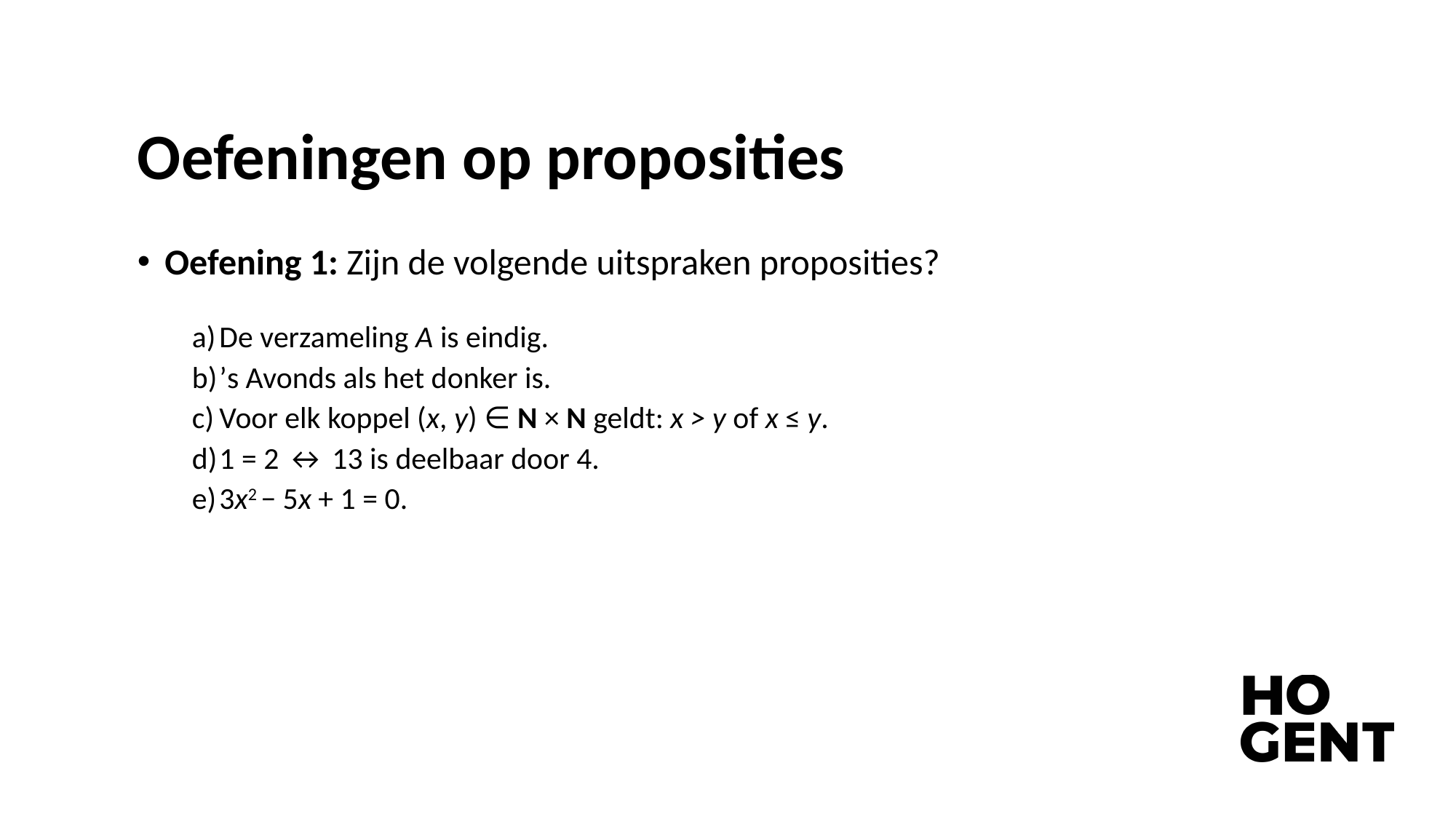

# Oefeningen op proposities
Oefening 1: Zijn de volgende uitspraken proposities?

De verzameling A is eindig.
’s Avonds als het donker is.
Voor elk koppel (x, y) ∈ N × N geldt: x > y of x ≤ y.
1 = 2 ↔ 13 is deelbaar door 4.
3x2 − 5x + 1 = 0.